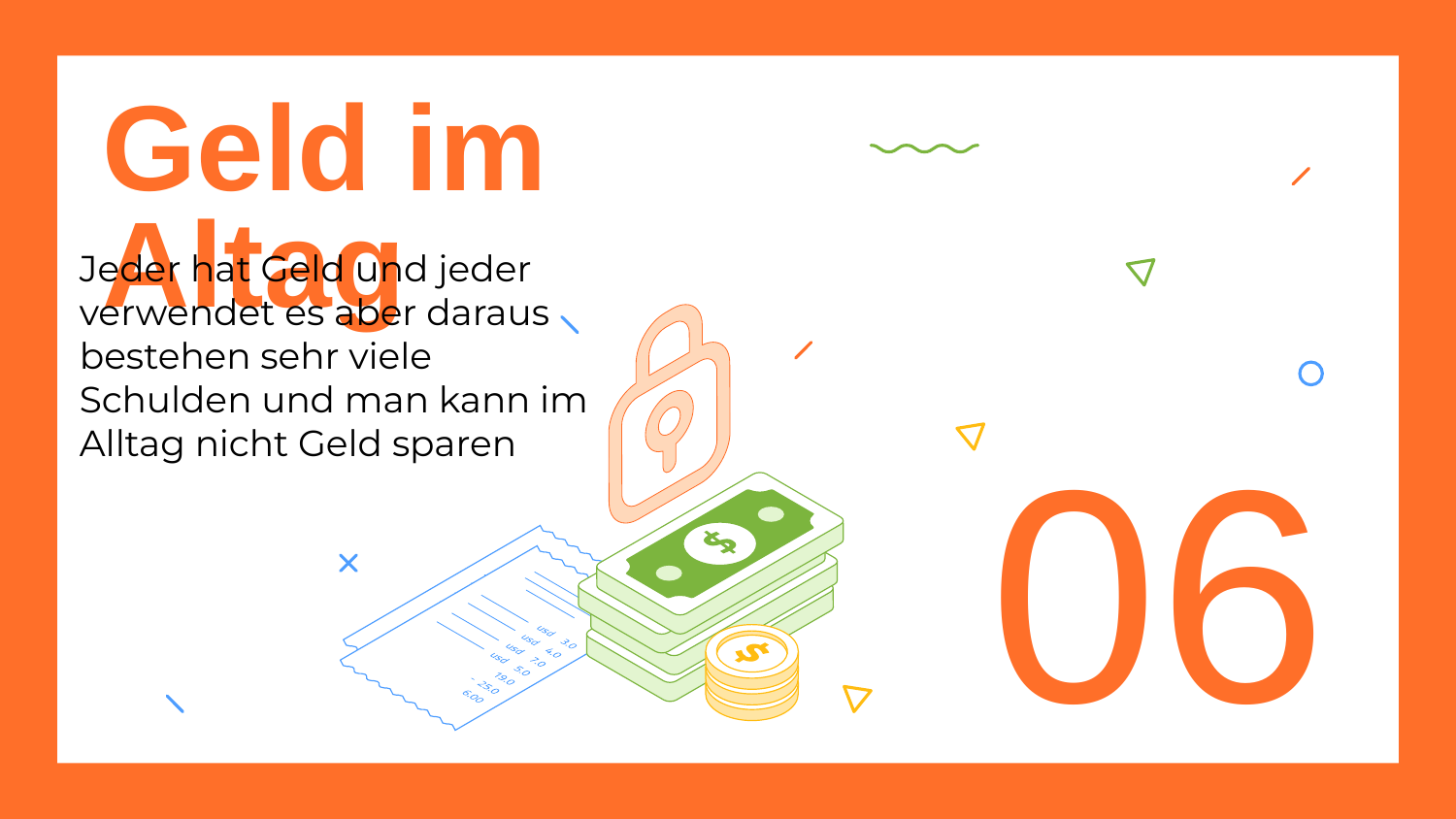

# Geld im Altag
Jeder hat Geld und jeder verwendet es aber daraus bestehen sehr viele Schulden und man kann im Alltag nicht Geld sparen

06